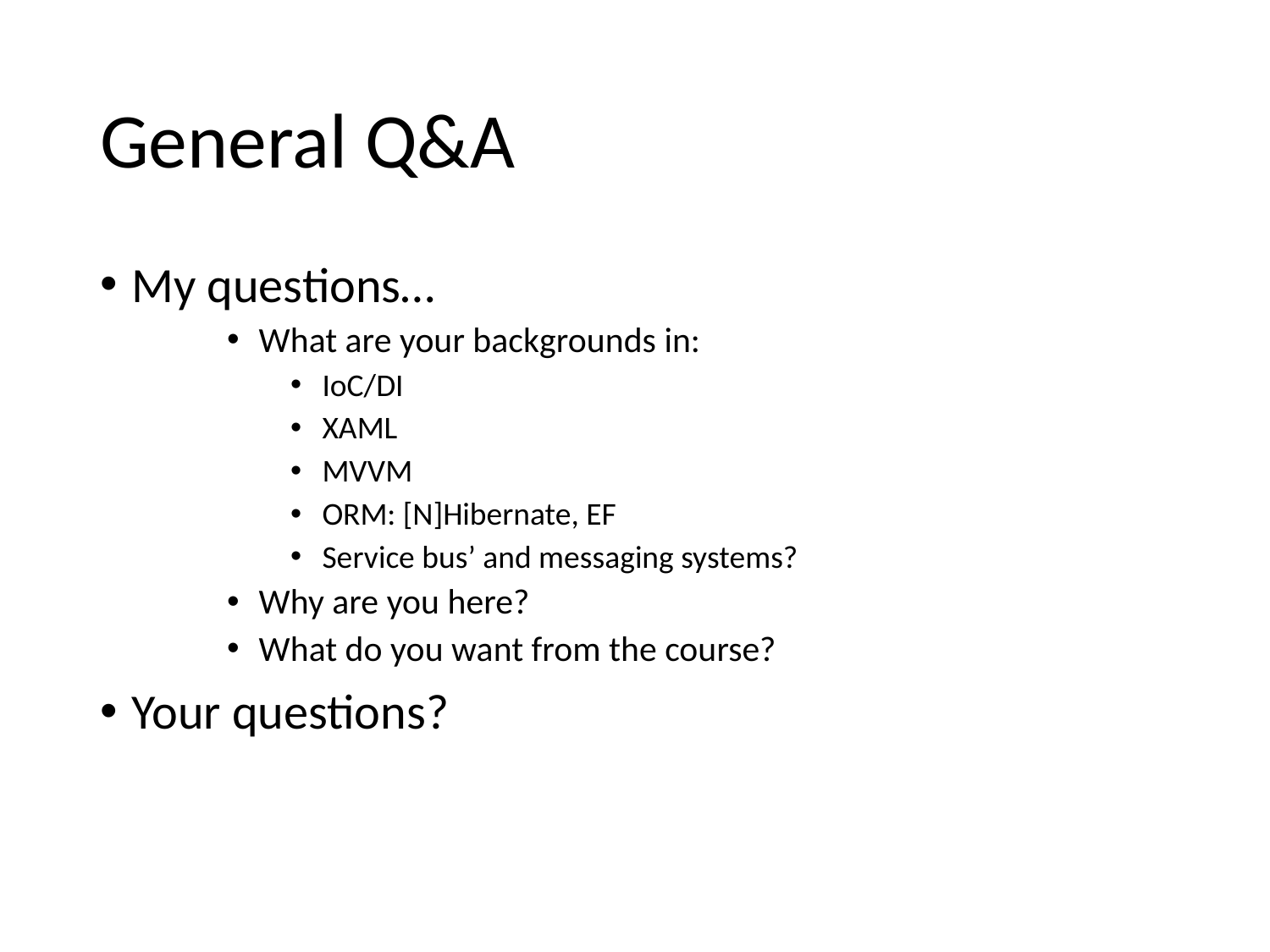

# General Q&A
My questions…
What are your backgrounds in:
IoC/DI
XAML
MVVM
ORM: [N]Hibernate, EF
Service bus’ and messaging systems?
Why are you here?
What do you want from the course?
Your questions?